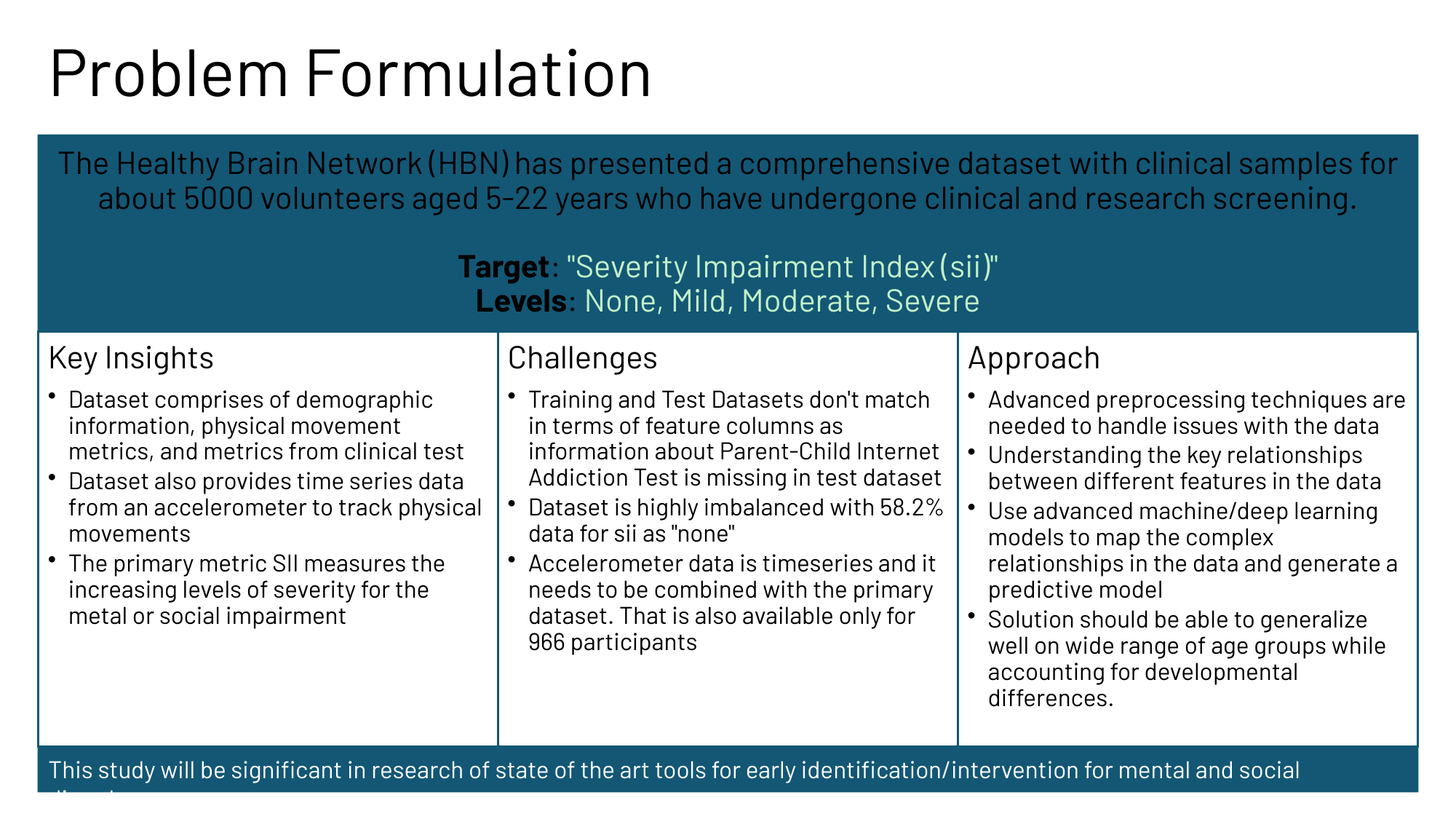

# Problem Formulation
The Healthy Brain Network (HBN) has presented a comprehensive dataset with clinical samples for about 5000 volunteers aged 5-22 years who have undergone clinical and research screening.
Target: "Severity Impairment Index (sii)"
Levels: None, Mild, Moderate, Severe
Key Insights
Dataset comprises of demographic information, physical movement metrics, and metrics from clinical test
Dataset also provides time series data from an accelerometer to track physical movements
The primary metric SII measures the increasing levels of severity for the metal or social impairment
Challenges
Training and Test Datasets don't match in terms of feature columns as information about Parent-Child Internet Addiction Test is missing in test dataset
Dataset is highly imbalanced with 58.2% data for sii as "none"
Accelerometer data is timeseries and it needs to be combined with the primary dataset. That is also available only for 966 participants
Approach
Advanced preprocessing techniques are needed to handle issues with the data
Understanding the key relationships between different features in the data
Use advanced machine/deep learning models to map the complex relationships in the data and generate a predictive model
Solution should be able to generalize well on wide range of age groups while accounting for developmental differences.
This study will be significant in research of state of the art tools for early identification/intervention for mental and social disorders.